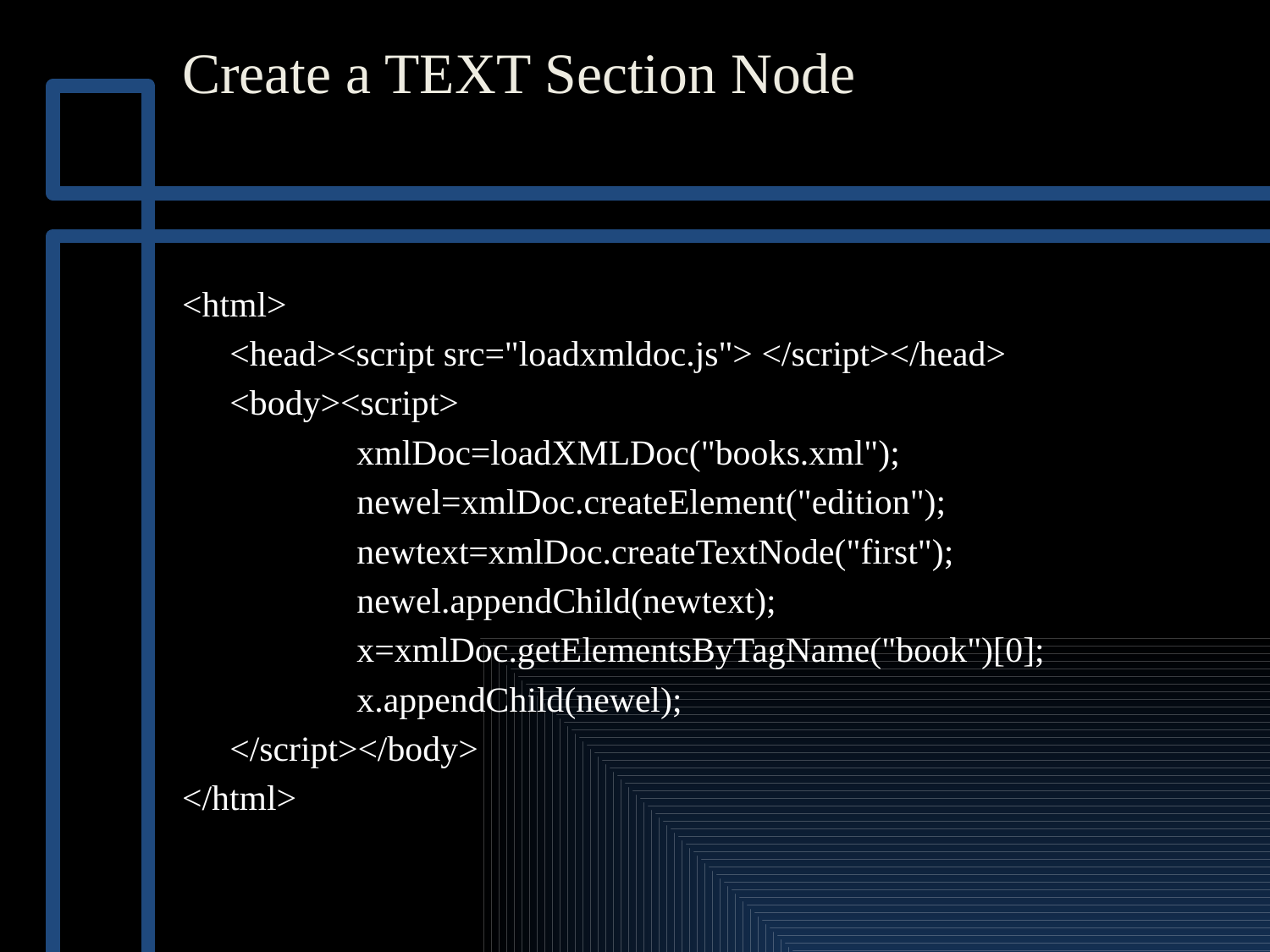

# Create a TEXT Section Node
<html>
	<head><script src="loadxmldoc.js"> </script></head>
	<body><script>
		xmlDoc=loadXMLDoc("books.xml");
		newel=xmlDoc.createElement("edition");
		newtext=xmlDoc.createTextNode("first");
		newel.appendChild(newtext);
		x=xmlDoc.getElementsByTagName("book")[0];
		x.appendChild(newel);
	</script></body>
</html>